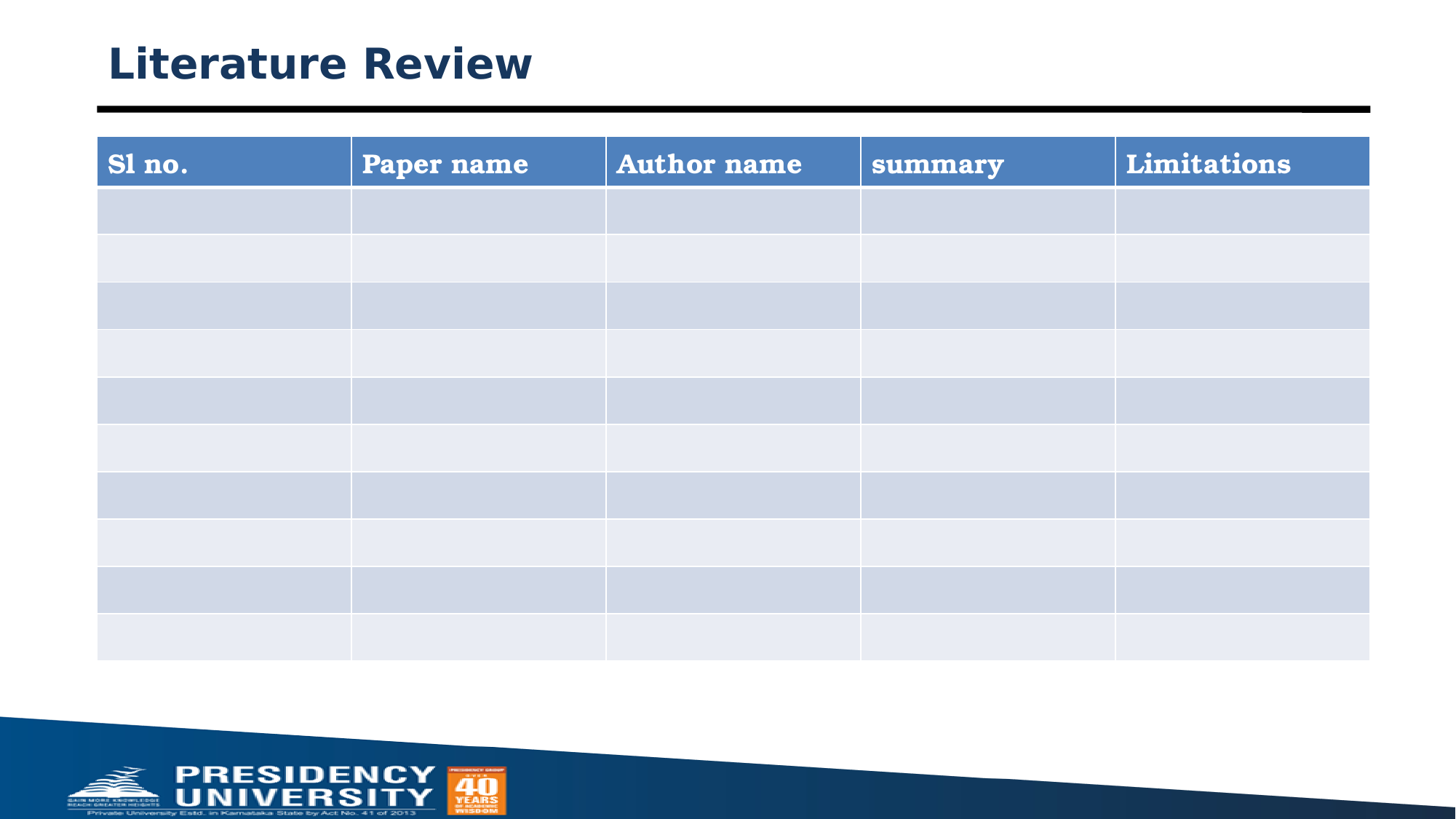

# Literature Review
| Sl no. | Paper name | Author name | summary | Limitations |
| --- | --- | --- | --- | --- |
|  |  |  |  |  |
|  |  |  |  |  |
|  |  |  |  |  |
|  |  |  |  |  |
|  |  |  |  |  |
|  |  |  |  |  |
|  |  |  |  |  |
|  |  |  |  |  |
|  |  |  |  |  |
|  |  |  |  |  |